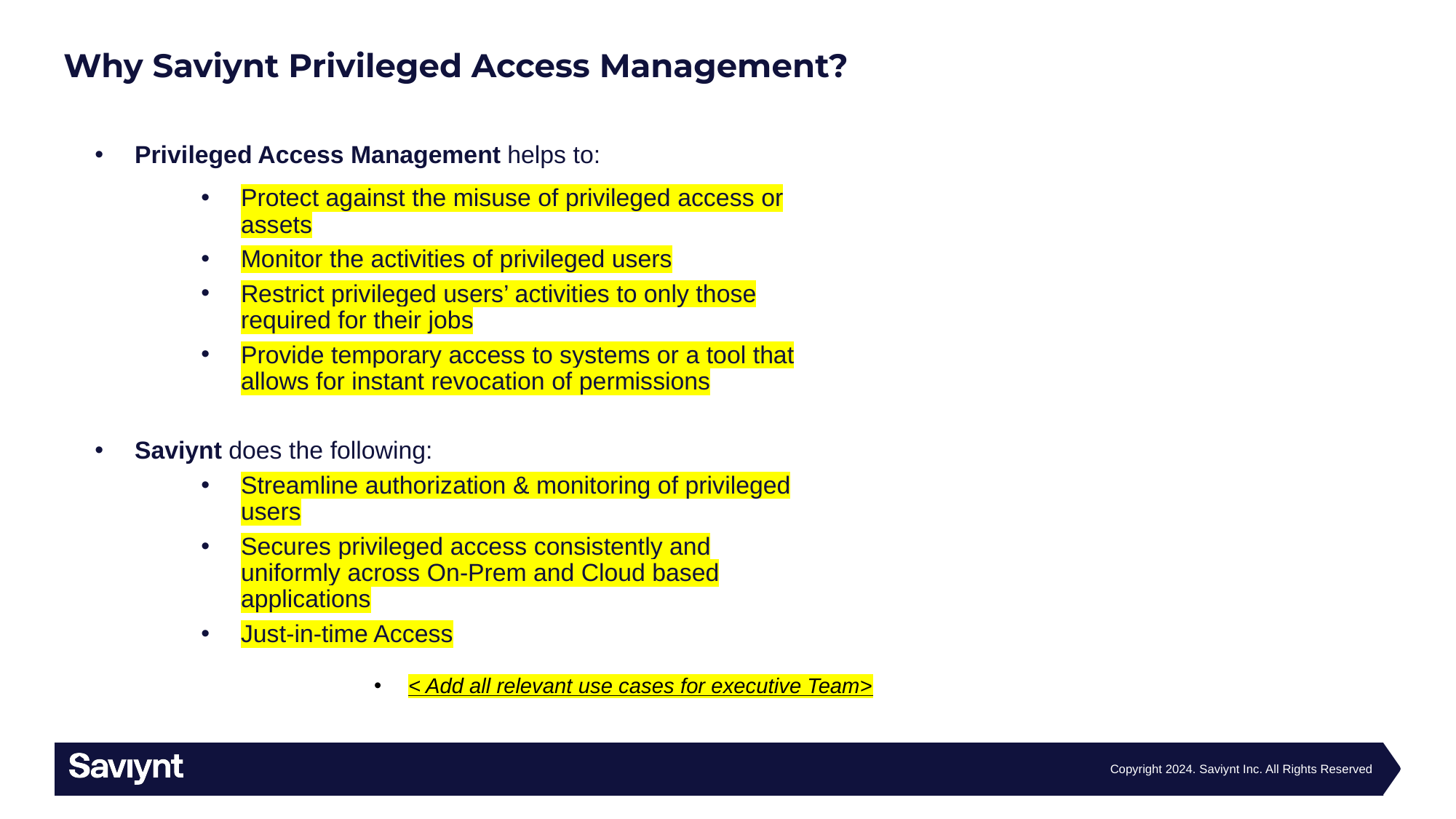

# Why Saviynt Privileged Access Management?
Privileged Access Management helps to:
Protect against the misuse of privileged access or assets
Monitor the activities of privileged users
Restrict privileged users’ activities to only those required for their jobs
Provide temporary access to systems or a tool that allows for instant revocation of permissions

Saviynt does the following:
Streamline authorization & monitoring of privileged users
Secures privileged access consistently and uniformly across On-Prem and Cloud based applications
Just-in-time Access
< Add all relevant use cases for executive Team>
Copyright 2024. Saviynt Inc. All Rights Reserved